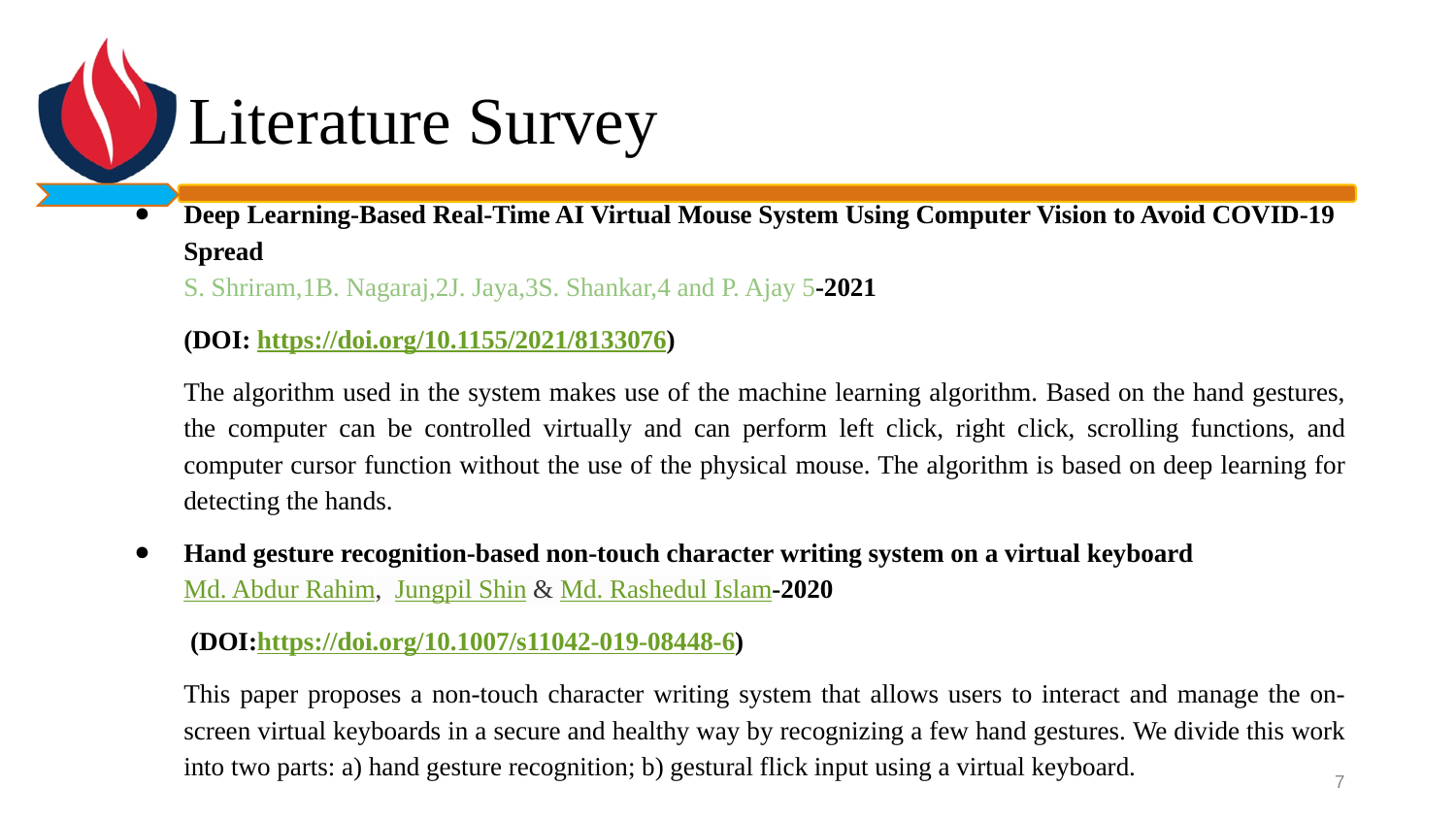

# Literature Survey
Deep Learning-Based Real-Time AI Virtual Mouse System Using Computer Vision to Avoid COVID-19 Spread
S. Shriram,1B. Nagaraj,2J. Jaya,3S. Shankar,4 and P. Ajay 5-2021
(DOI: https://doi.org/10.1155/2021/8133076)
The algorithm used in the system makes use of the machine learning algorithm. Based on the hand gestures,
the computer can be controlled virtually and can perform left click, right click, scrolling functions, and computer cursor function without the use of the physical mouse. The algorithm is based on deep learning for detecting the hands.
Hand gesture recognition-based non-touch character writing system on a virtual keyboard
Md. Abdur Rahim,  Jungpil Shin & Md. Rashedul Islam-2020
 (DOI:https://doi.org/10.1007/s11042-019-08448-6)
This paper proposes a non-touch character writing system that allows users to interact and manage the on-screen virtual keyboards in a secure and healthy way by recognizing a few hand gestures. We divide this work into two parts: a) hand gesture recognition; b) gestural flick input using a virtual keyboard.

7